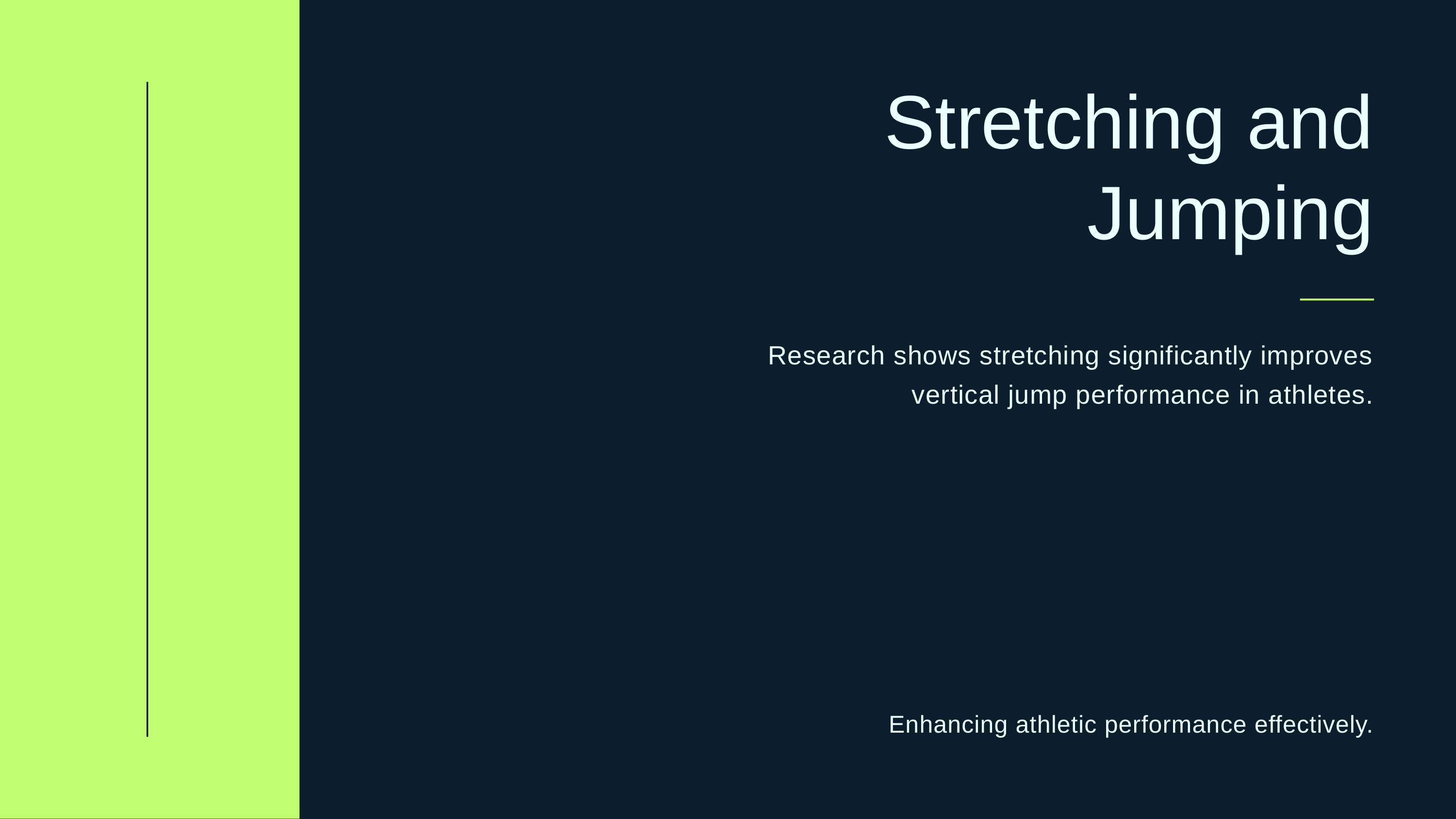

Stretching and Jumping

Research shows stretching significantly improves vertical jump performance in athletes.
Enhancing athletic performance effectively.